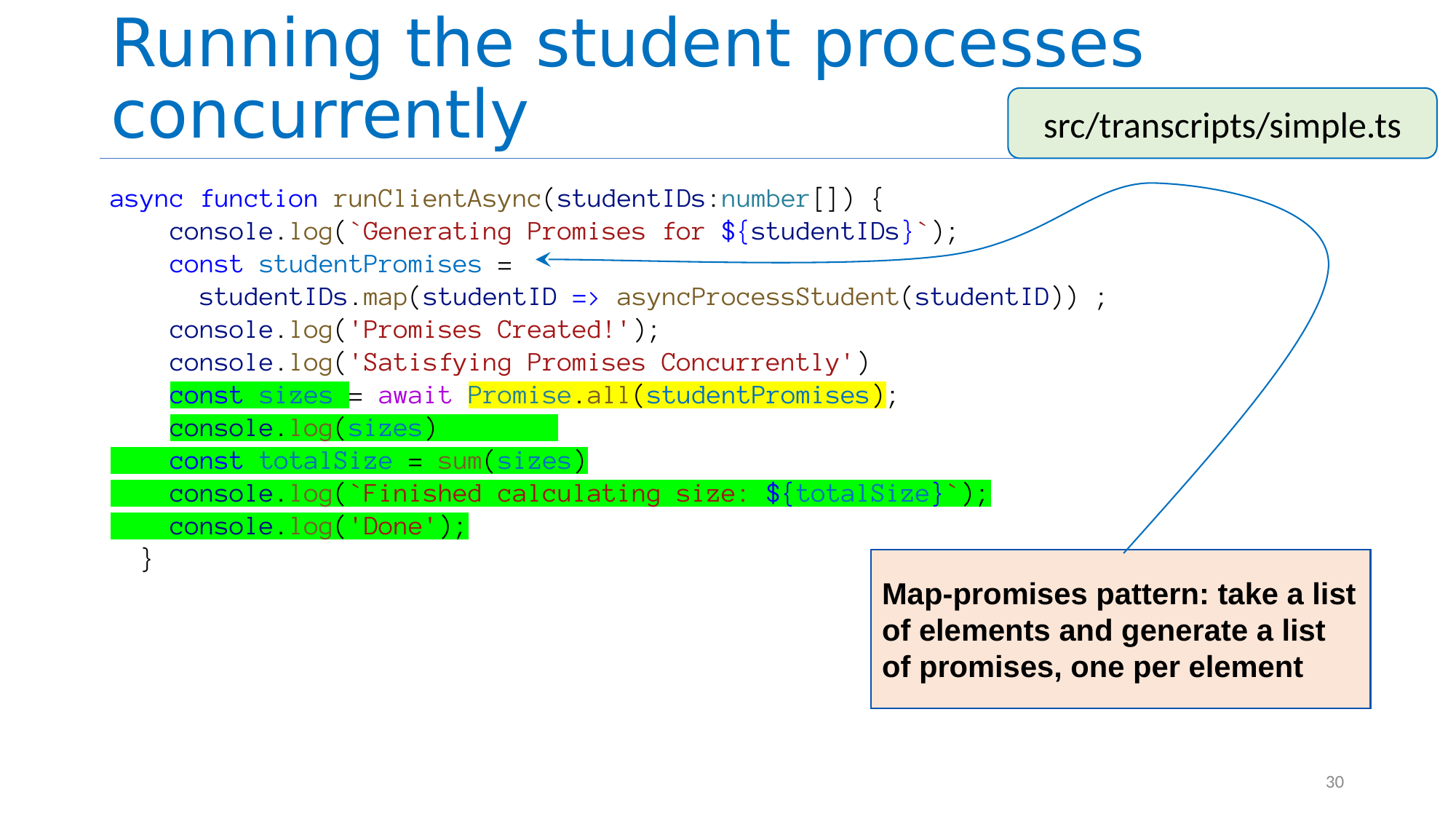

# Running the student processes concurrently
src/transcripts/simple.ts
async function runClientAsync(studentIDs:number[]) {
    console.log(`Generating Promises for ${studentIDs}`);
    const studentPromises =
      studentIDs.map(studentID => asyncProcessStudent(studentID)) ;
    console.log('Promises Created!');
    console.log('Satisfying Promises Concurrently')
    const sizes = await Promise.all(studentPromises);
    console.log(sizes)
    const totalSize = sum(sizes)
    console.log(`Finished calculating size: ${totalSize}`);
    console.log('Done');
  }

Map-promises pattern: take a list of elements and generate a list of promises, one per element
30